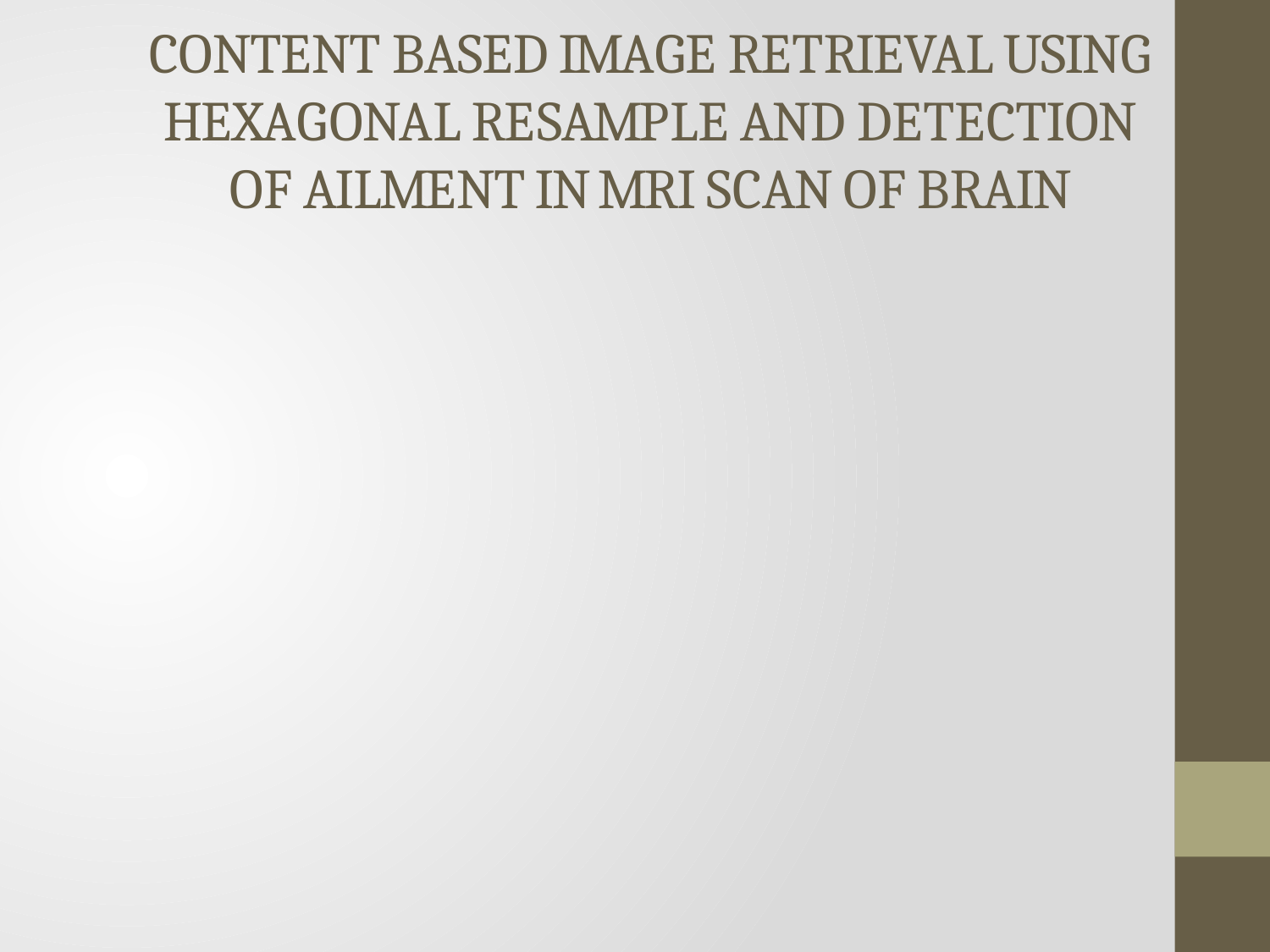

# CONTENT BASED IMAGE RETRIEVAL USING HEXAGONAL RESAMPLE AND DETECTION OF AILMENT IN MRI SCAN OF BRAIN